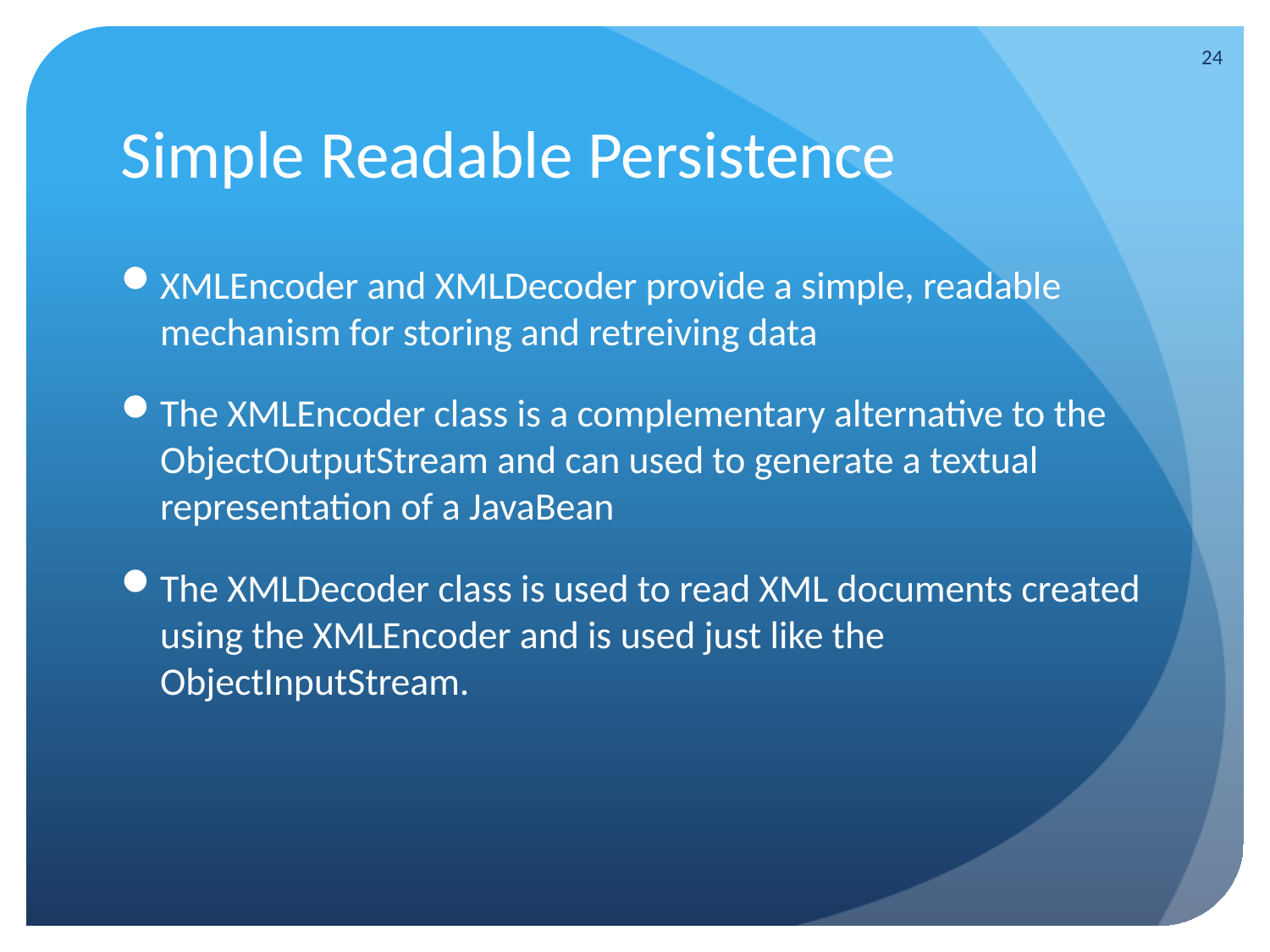

24
# Simple Readable Persistence
XMLEncoder and XMLDecoder provide a simple, readable mechanism for storing and retreiving data
The XMLEncoder class is a complementary alternative to the ObjectOutputStream and can used to generate a textual representation of a JavaBean
The XMLDecoder class is used to read XML documents created using the XMLEncoder and is used just like the ObjectInputStream.